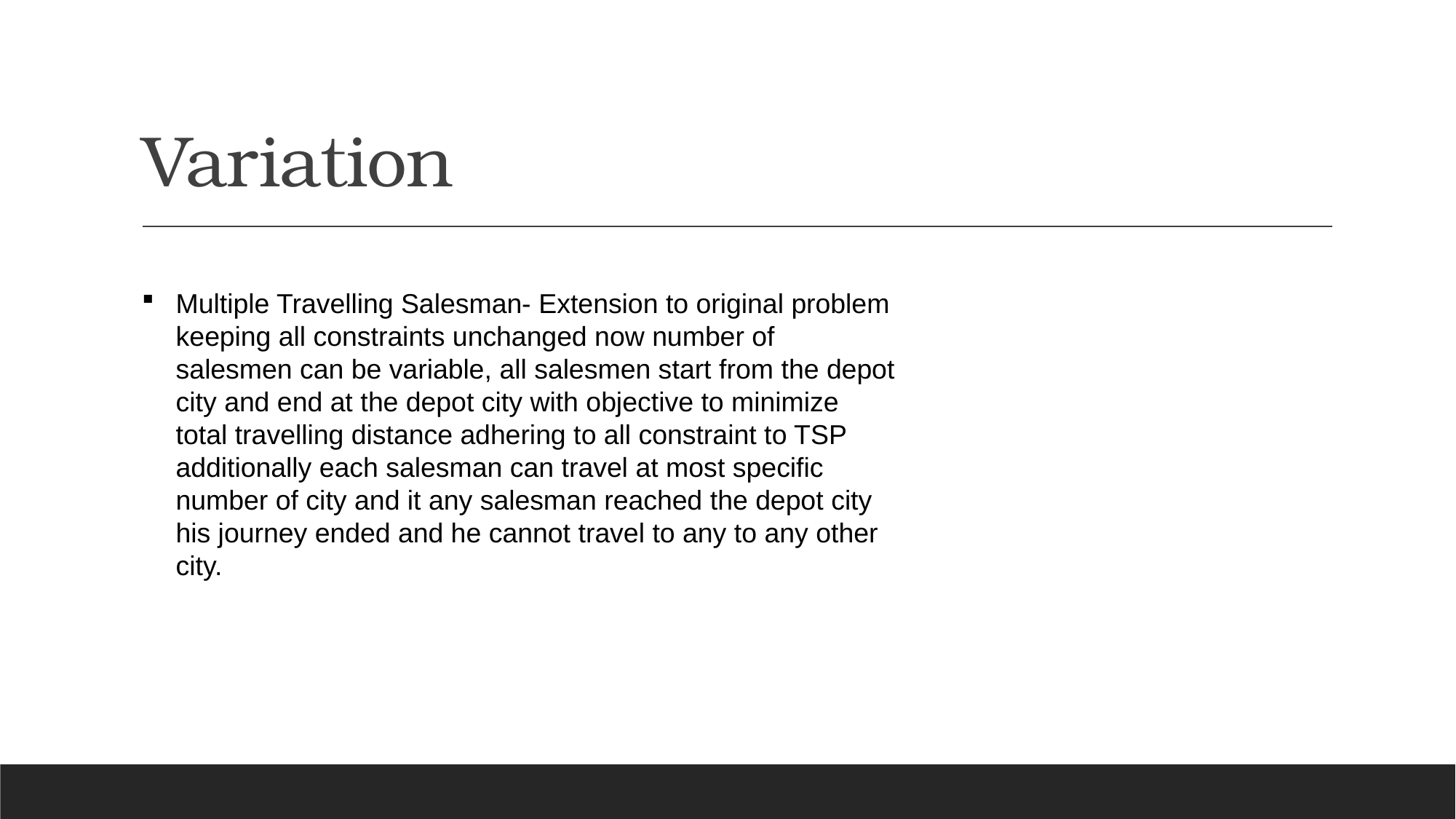

# Variation
Multiple Travelling Salesman- Extension to original problem keeping all constraints unchanged now number of salesmen can be variable, all salesmen start from the depot city and end at the depot city with objective to minimize total travelling distance adhering to all constraint to TSP additionally each salesman can travel at most specific number of city and it any salesman reached the depot city his journey ended and he cannot travel to any to any other city.